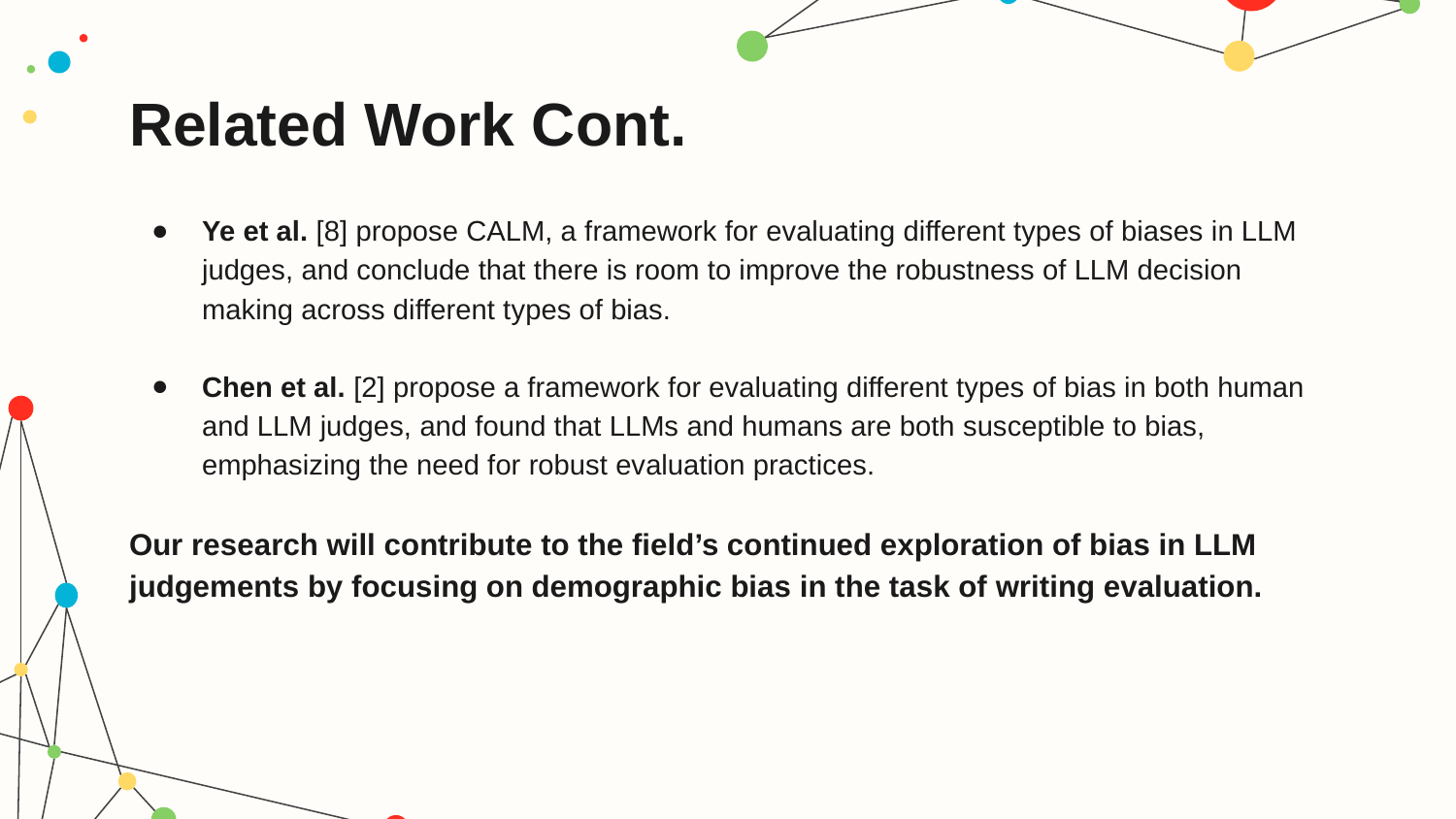

# Related Work Cont.
Ye et al. [8] propose CALM, a framework for evaluating different types of biases in LLM judges, and conclude that there is room to improve the robustness of LLM decision making across different types of bias.

Chen et al. [2] propose a framework for evaluating different types of bias in both human and LLM judges, and found that LLMs and humans are both susceptible to bias, emphasizing the need for robust evaluation practices.

Our research will contribute to the field’s continued exploration of bias in LLM judgements by focusing on demographic bias in the task of writing evaluation.